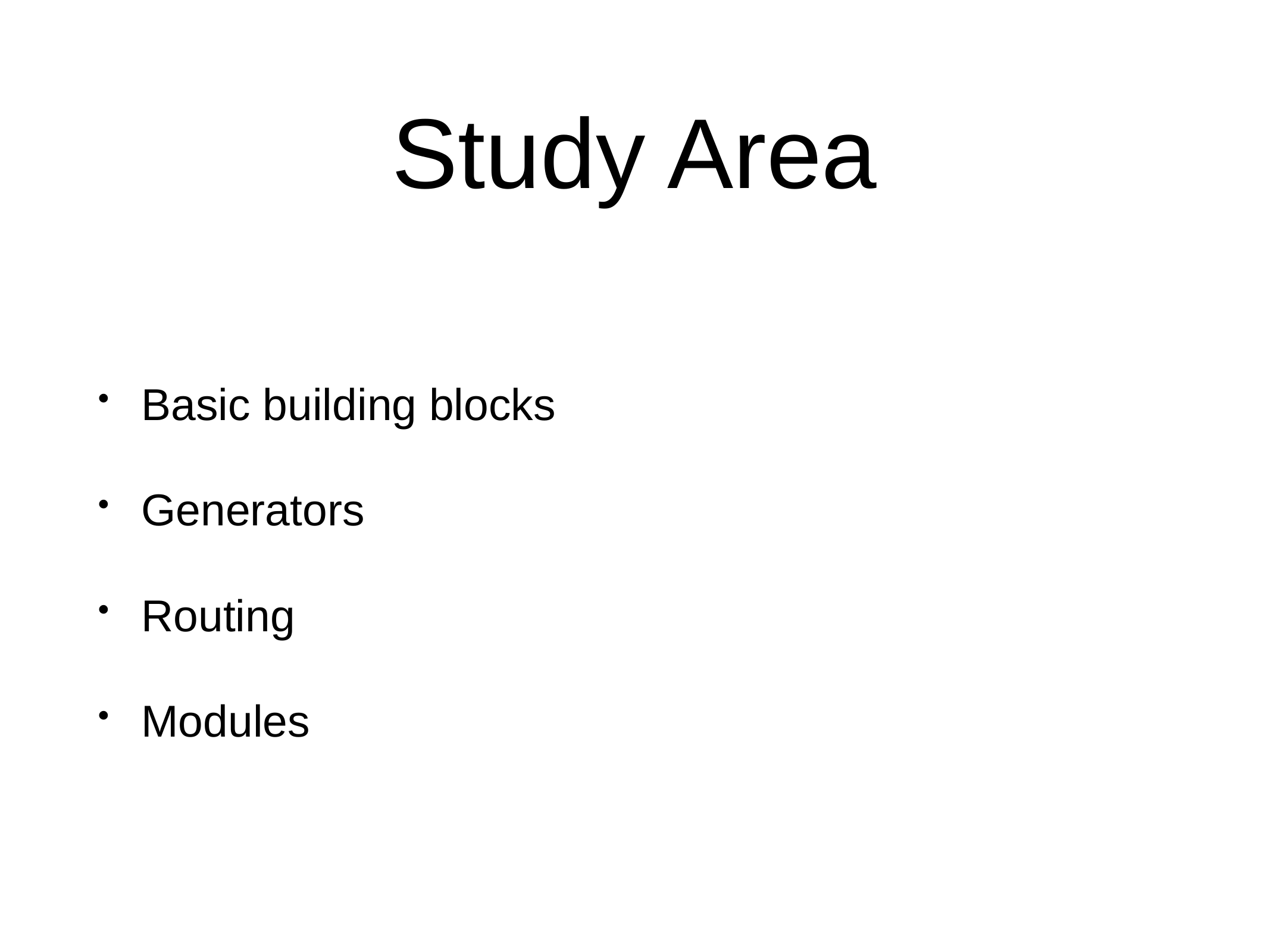

# Study Area
Basic building blocks
Generators
Routing
Modules